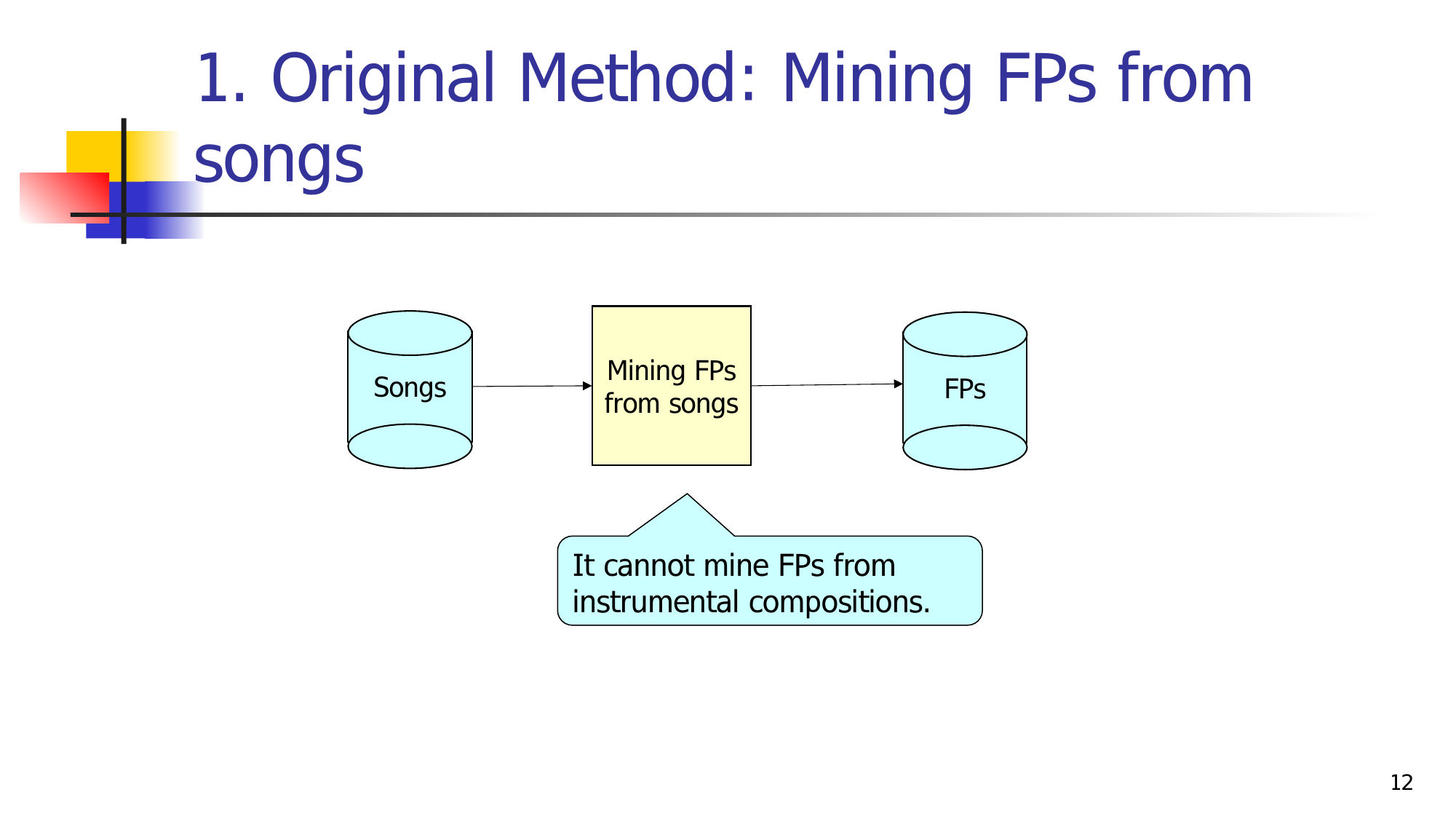

# 1. Original Method: Mining FPs from songs
Mining FPs from songs

Songs

FPs

It cannot mine FPs from instrumental compositions.

12